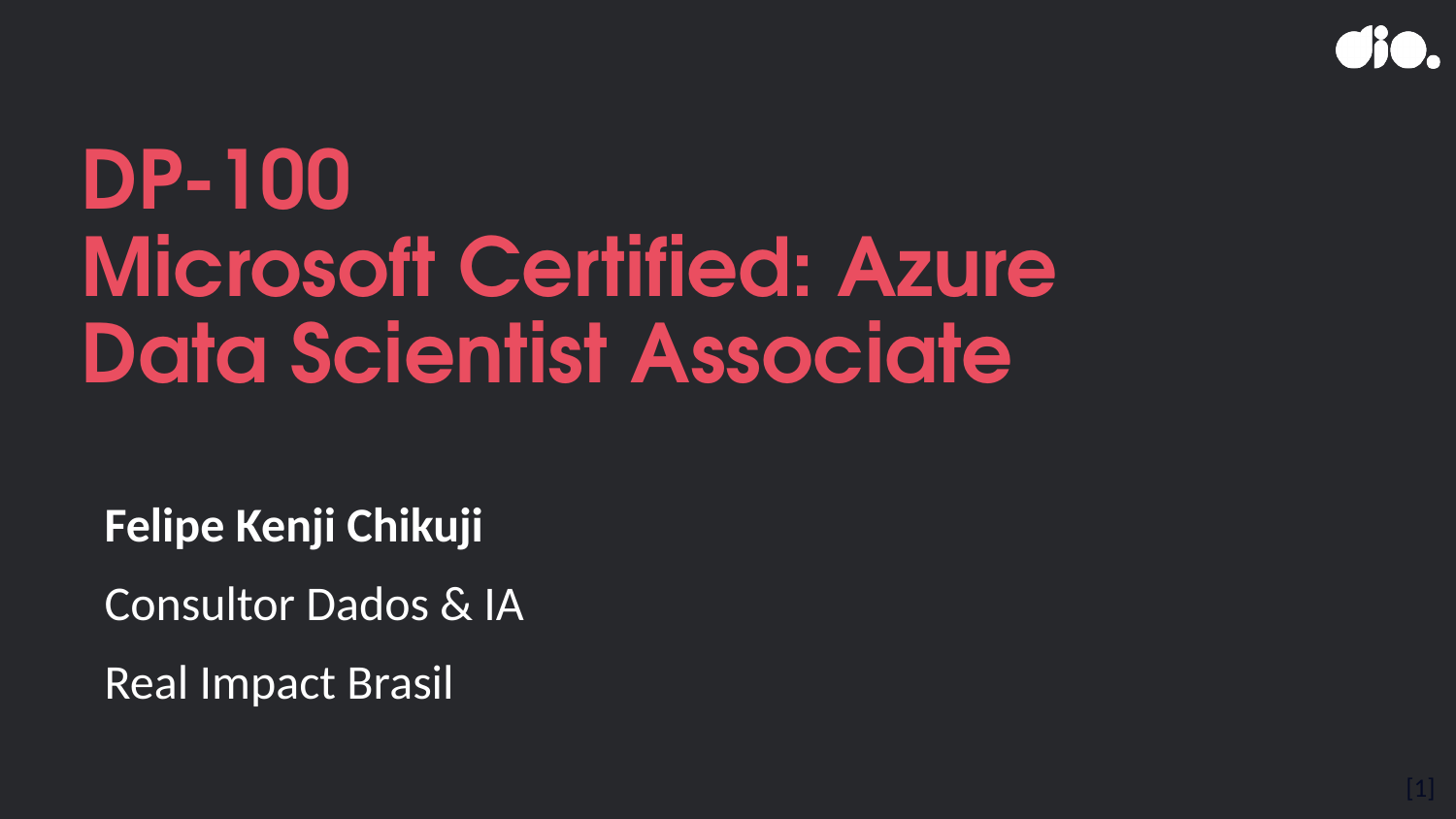

DP-100
Microsoft Certified: Azure Data Scientist Associate

Felipe Kenji Chikuji
Consultor Dados & IA
Real Impact Brasil
[1]